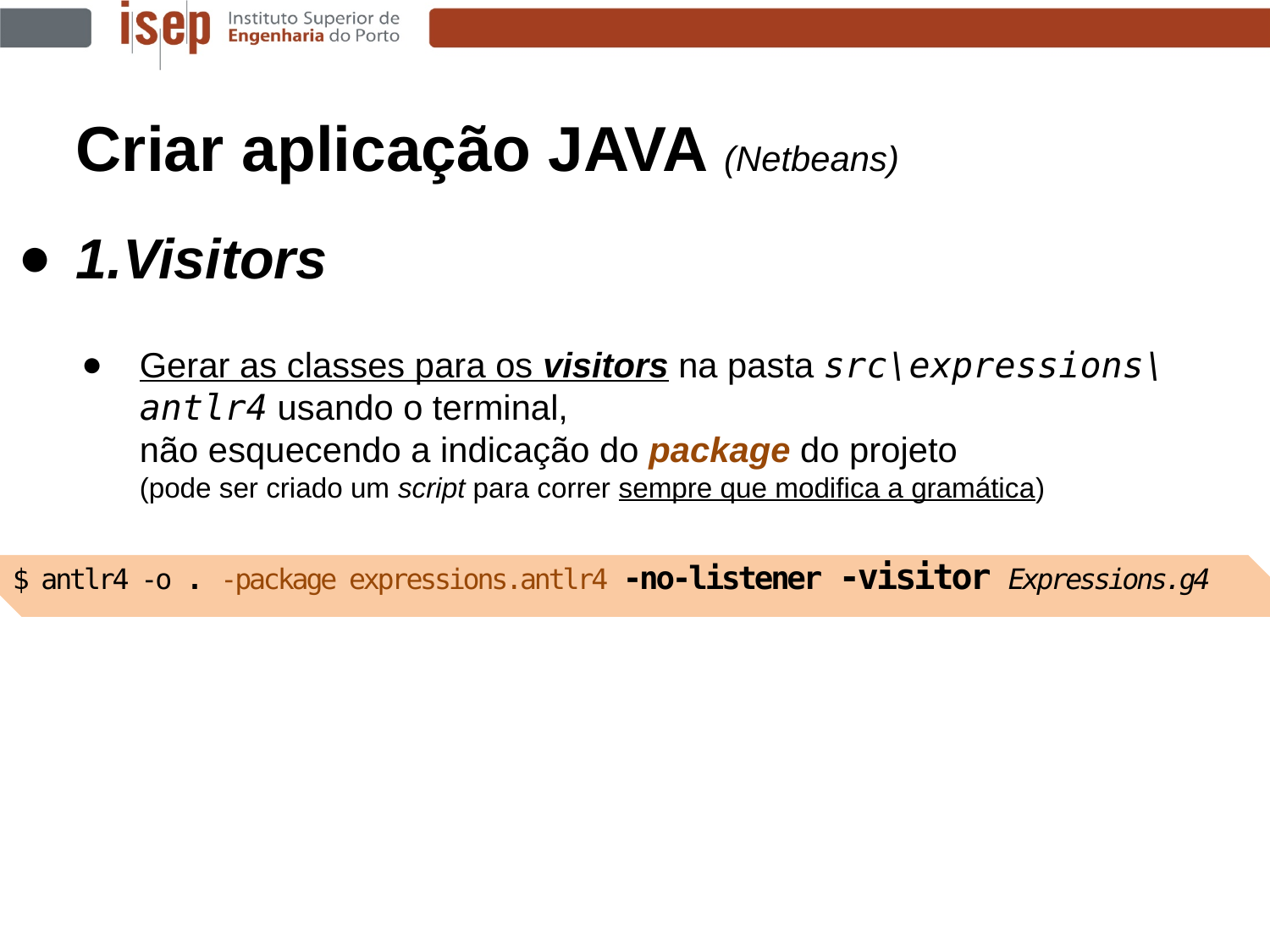

Criar aplicação JAVA (Netbeans)
1.Visitors

Gerar as classes para os visitors na pasta src\expressions\antlr4 usando o terminal,
não esquecendo a indicação do package do projeto
(pode ser criado um script para correr sempre que modifica a gramática)

$ antlr4 -o . -package expressions.antlr4 -no-listener -visitor Expressions.g4